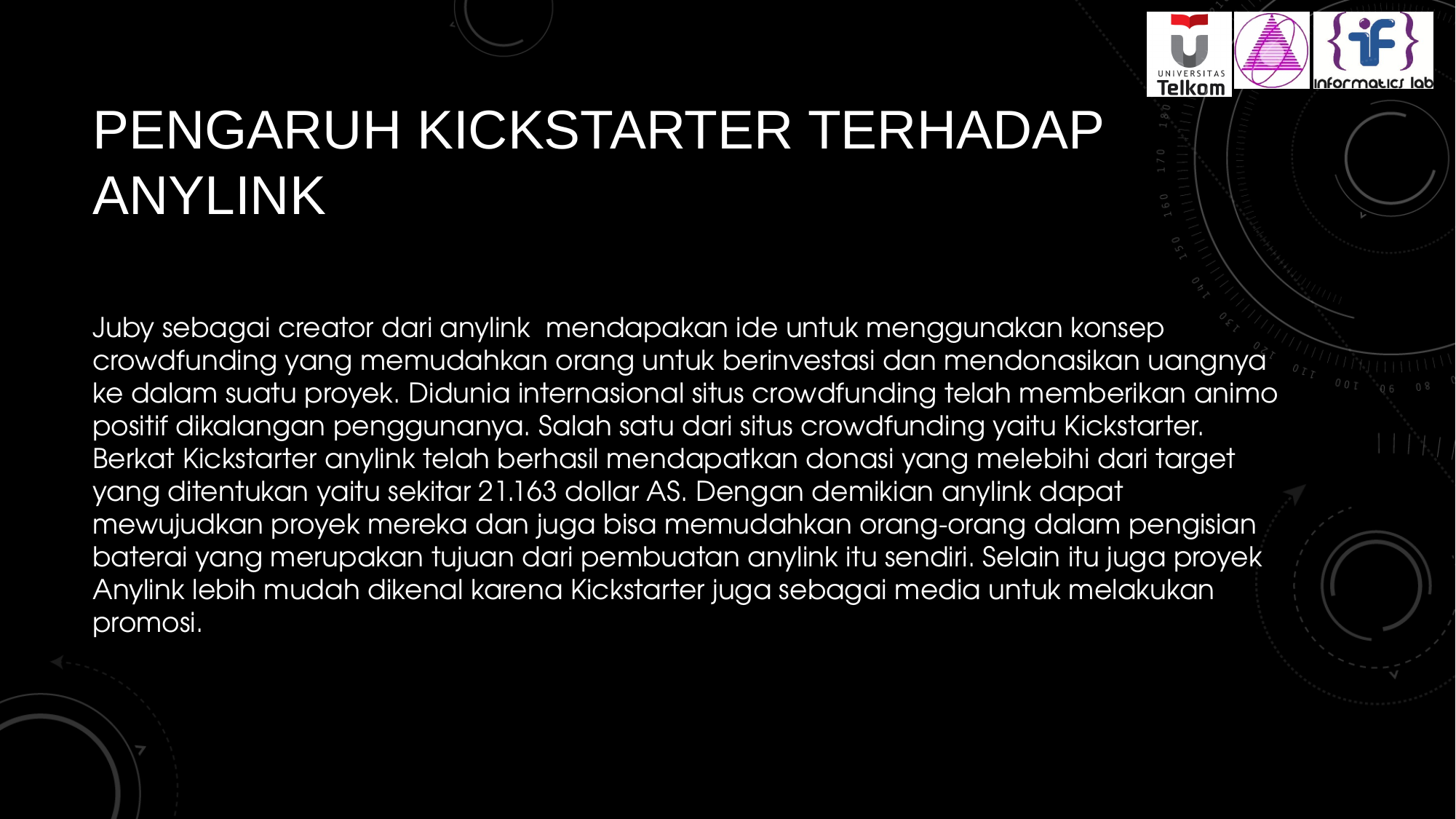

# Pengaruh kickstarter terhadap anylink
Juby sebagai creator dari anylink  mendapakan ide untuk menggunakan konsep crowdfunding yang memudahkan orang untuk berinvestasi dan mendonasikan uangnya ke dalam suatu proyek. Didunia internasional situs crowdfunding telah memberikan animo positif dikalangan penggunanya. Salah satu dari situs crowdfunding yaitu Kickstarter. Berkat Kickstarter anylink telah berhasil mendapatkan donasi yang melebihi dari target yang ditentukan yaitu sekitar 21.163 dollar AS. Dengan demikian anylink dapat mewujudkan proyek mereka dan juga bisa memudahkan orang-orang dalam pengisian baterai yang merupakan tujuan dari pembuatan anylink itu sendiri. Selain itu juga proyek Anylink lebih mudah dikenal karena Kickstarter juga sebagai media untuk melakukan promosi.